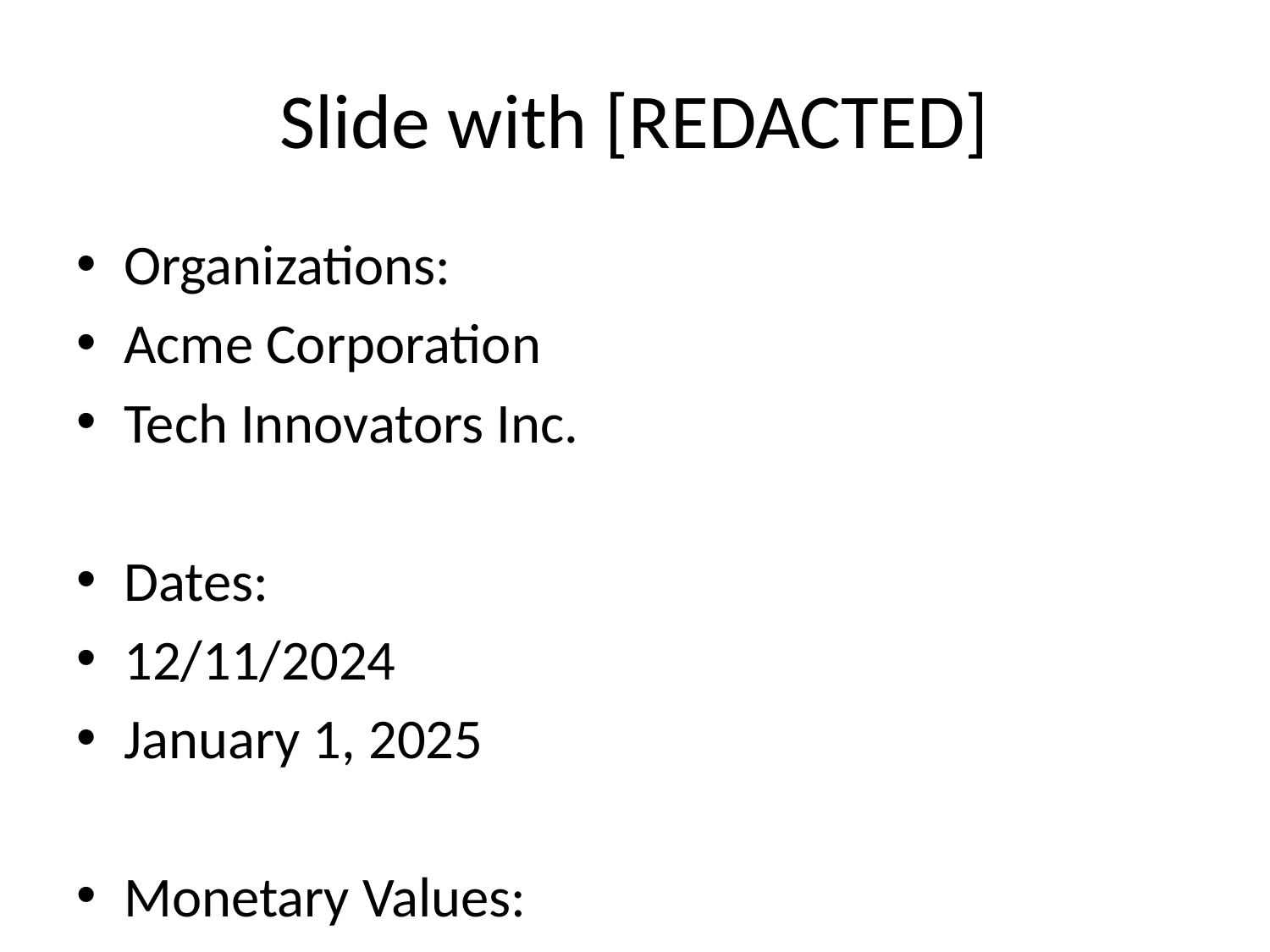

# Slide with [REDACTED]
Organizations:
Acme Corporation
Tech Innovators Inc.

Dates:
12/11/2024
January 1, 2025

Monetary Values:
$[REDACTED]
€500
₹[REDACTED]